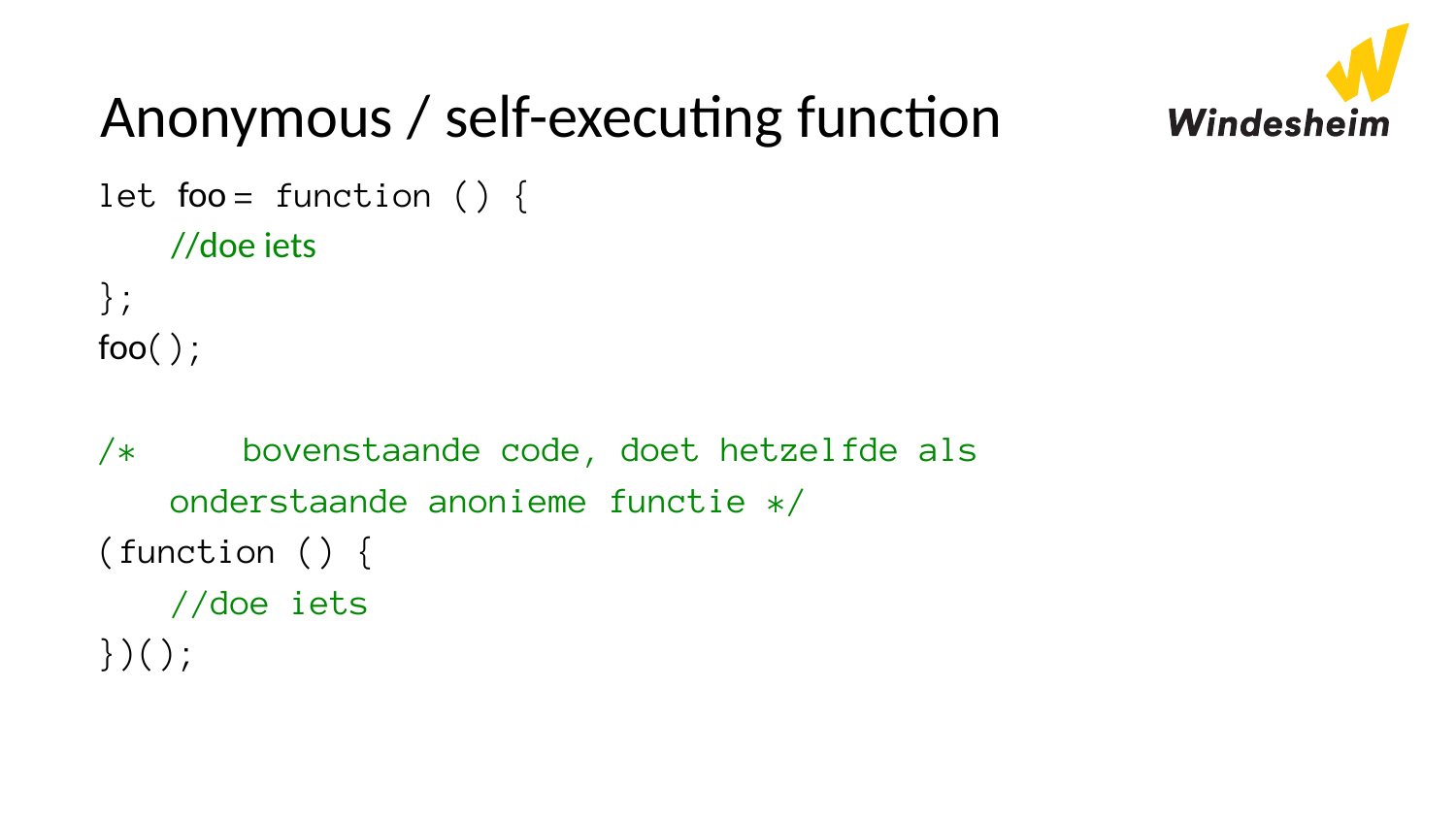

# Anonymous / self-executing function
let foo = function () {
//doe iets
};
foo();

/* 	bovenstaande code, doet hetzelfde als
onderstaande anonieme functie */
(function () {
//doe iets
})();